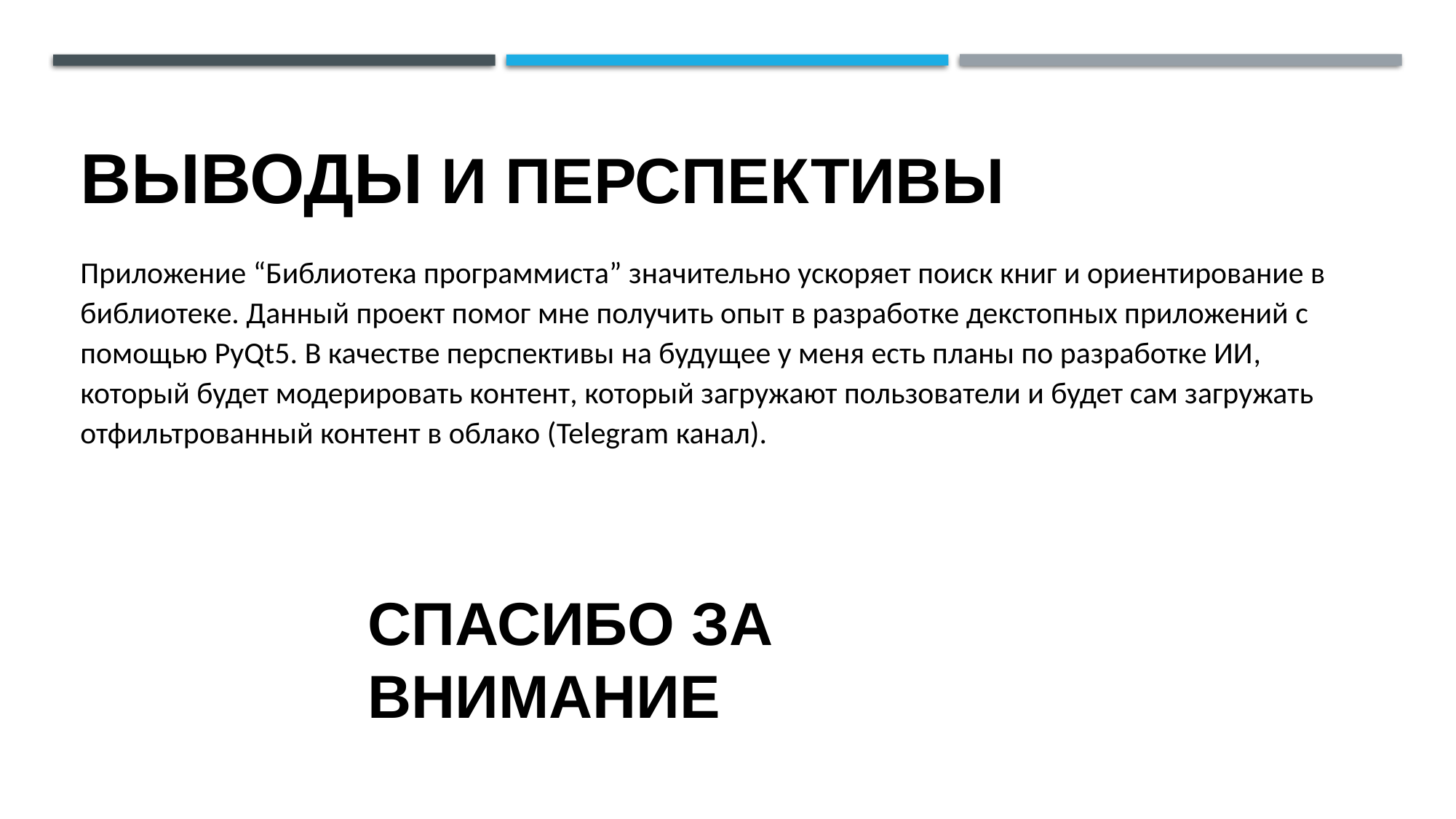

# Выводы и перспективы
Приложение “Библиотека программиста” значительно ускоряет поиск книг и ориентирование в библиотеке. Данный проект помог мне получить опыт в разработке декстопных приложений с помощью PyQt5. В качестве перспективы на будущее у меня есть планы по разработке ИИ, который будет модерировать контент, который загружают пользователи и будет сам загружать отфильтрованный контент в облако (Telegram канал).

СПАСИБО ЗА ВНИМАНИЕ